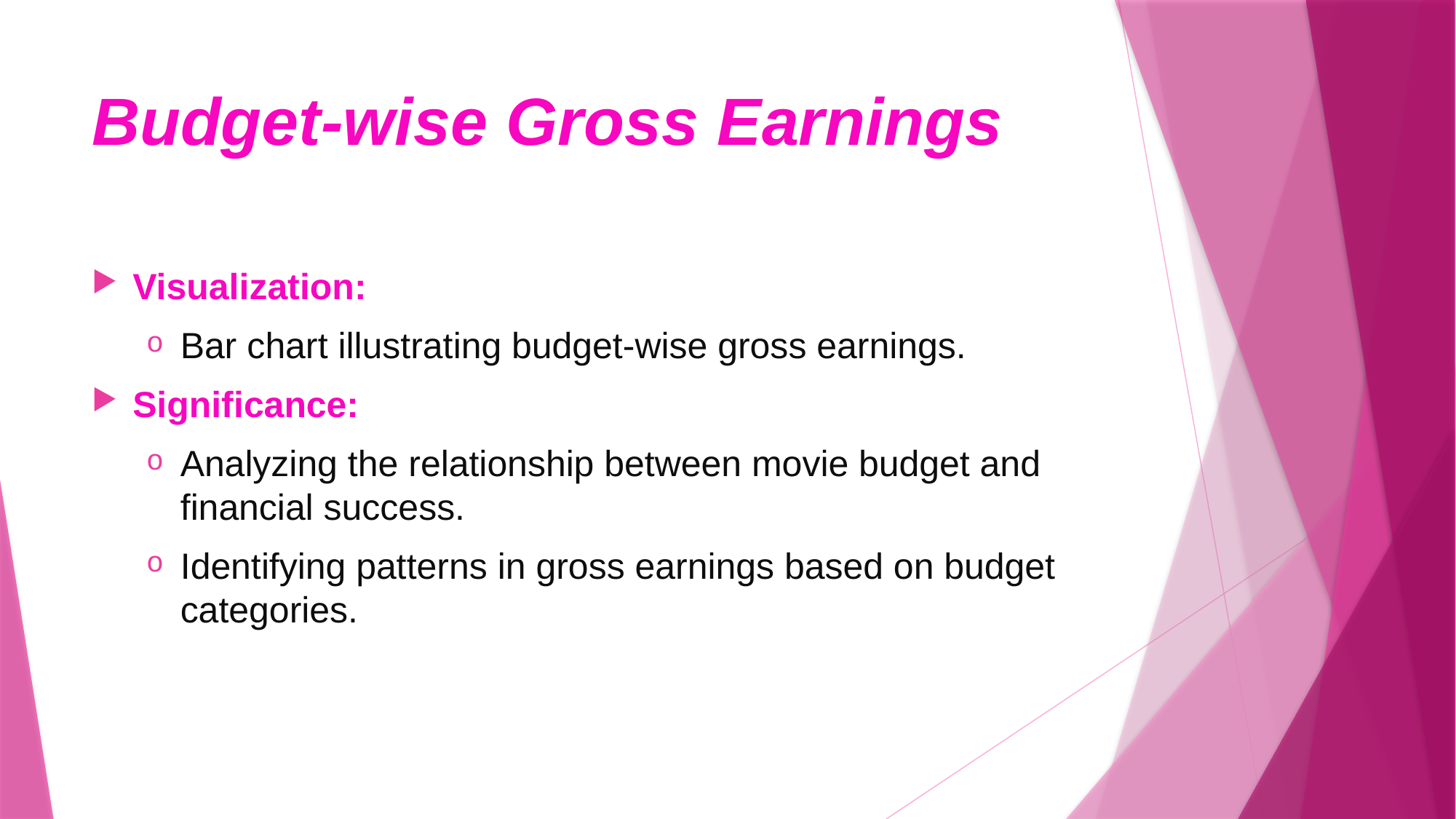

# Budget-wise Gross Earnings
Visualization:
Bar chart illustrating budget-wise gross earnings.
Significance:
Analyzing the relationship between movie budget and financial success.
Identifying patterns in gross earnings based on budget categories.